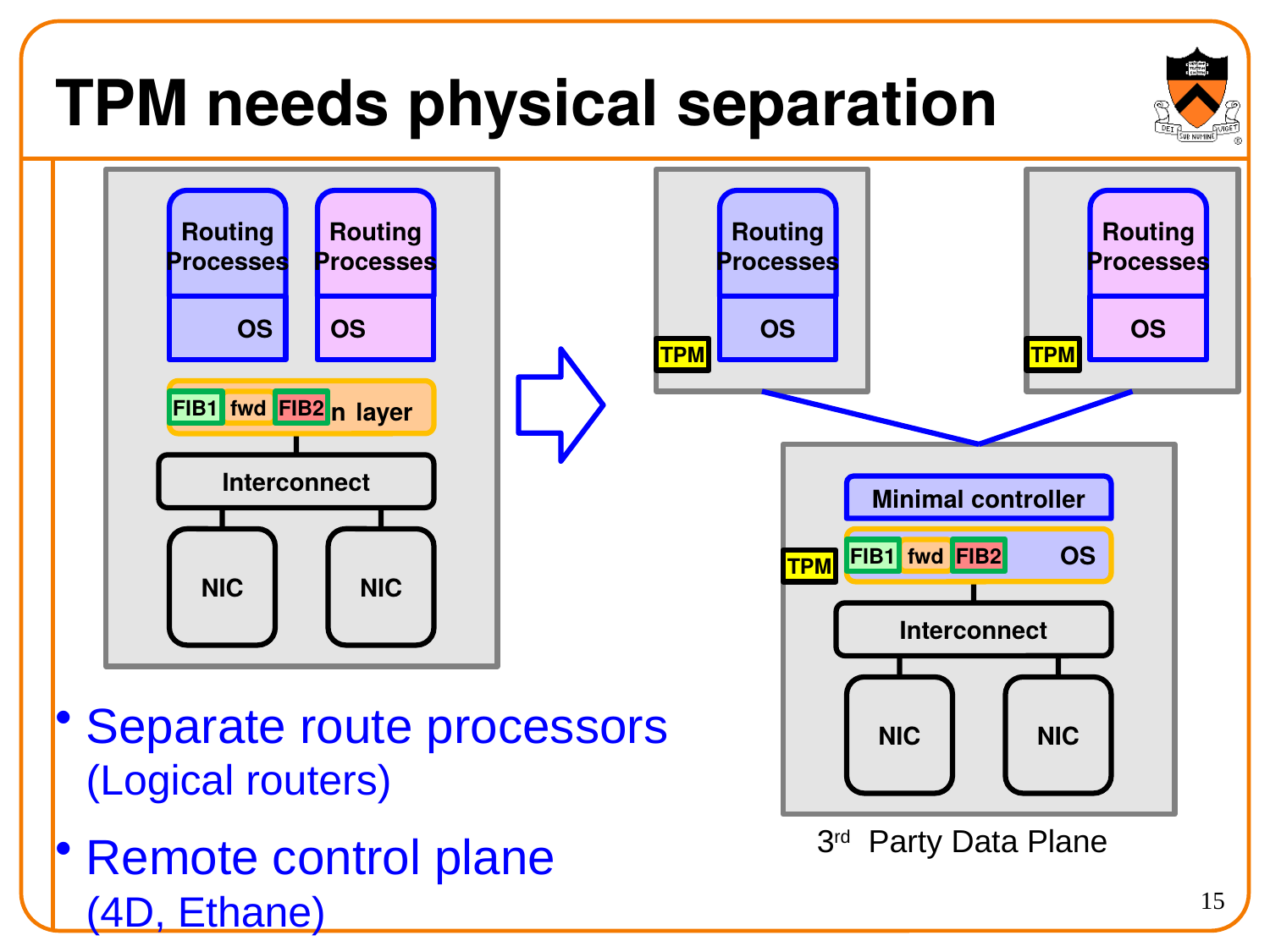

# TPM needs physical separation

Routing
Processes
Routing
Processes
Routing
Processes
Routing
Processes
OS
OS
OS
OS
TPM
TPM

Virtualization layer
FIB1
fwd
FIB2

Interconnect
Minimal controller
NIC
NIC
OS
FIB1
fwd
FIB2
TPM
Interconnect
NIC
NIC
Separate route processors
(Logical routers)
Remote control plane
(4D, Ethane)
3rd  Party Data Plane
15